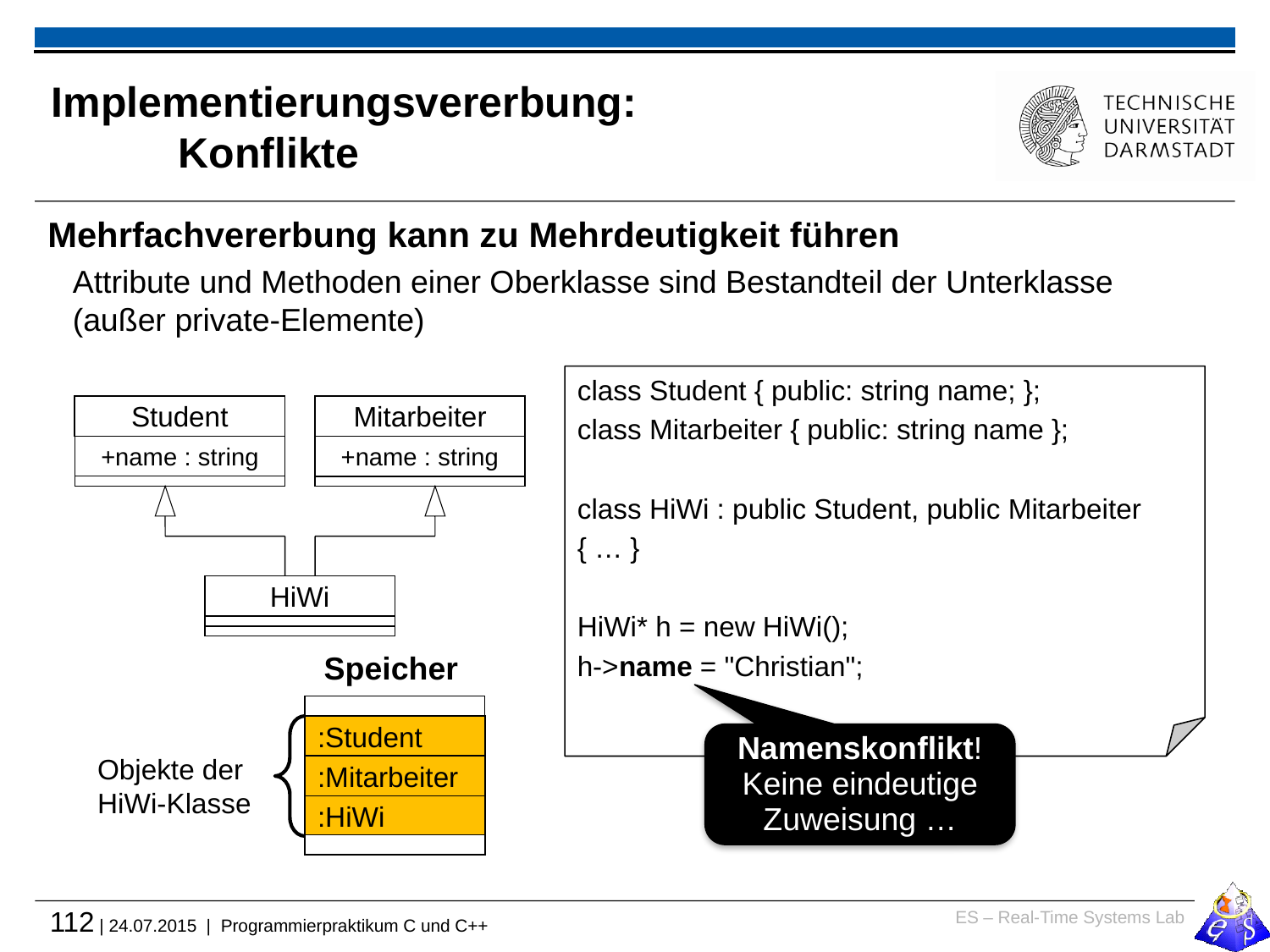

# Implementierungsvererbung: Konflikte
Mehrfachvererbung kann zu Mehrdeutigkeit führen
Attribute und Methoden einer Oberklasse sind Bestandteil der Unterklasse (außer private-Elemente)
class Student { public: string name; };
class Mitarbeiter { public: string name };

class HiWi : public Student, public Mitarbeiter
{ … }

HiWi* h = new HiWi();
h->name = "Christian";
Student
Mitarbeiter
+name : string
+name : string

HiWi

Speicher

:Student
Namenskonflikt! Keine eindeutige Zuweisung …
Objekte der
HiWi-Klasse
:Mitarbeiter
:HiWi